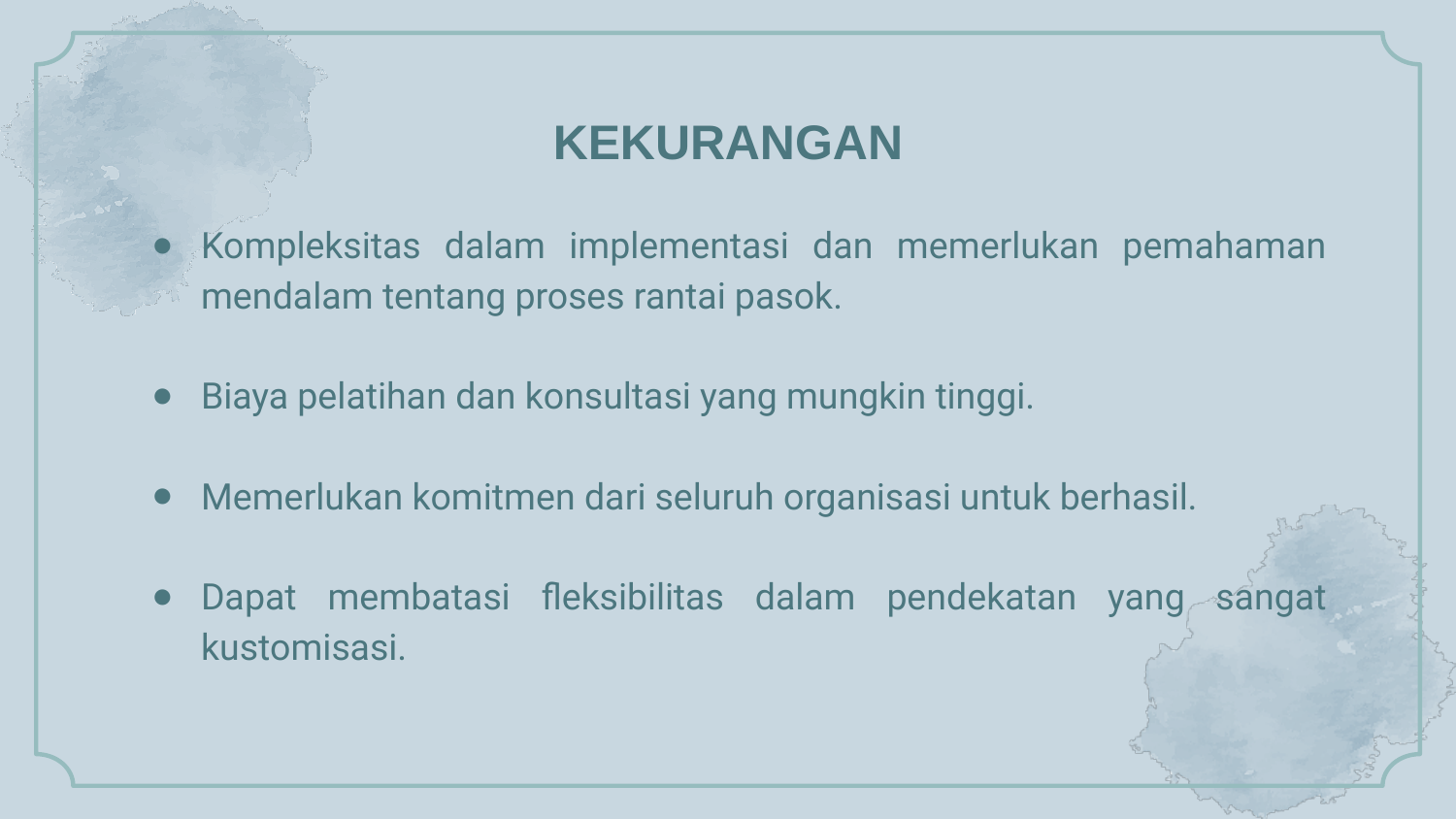

# KEKURANGAN

Kompleksitas dalam implementasi dan memerlukan pemahaman mendalam tentang proses rantai pasok.

Biaya pelatihan dan konsultasi yang mungkin tinggi.

Memerlukan komitmen dari seluruh organisasi untuk berhasil.

Dapat membatasi fleksibilitas dalam pendekatan yang sangat kustomisasi.